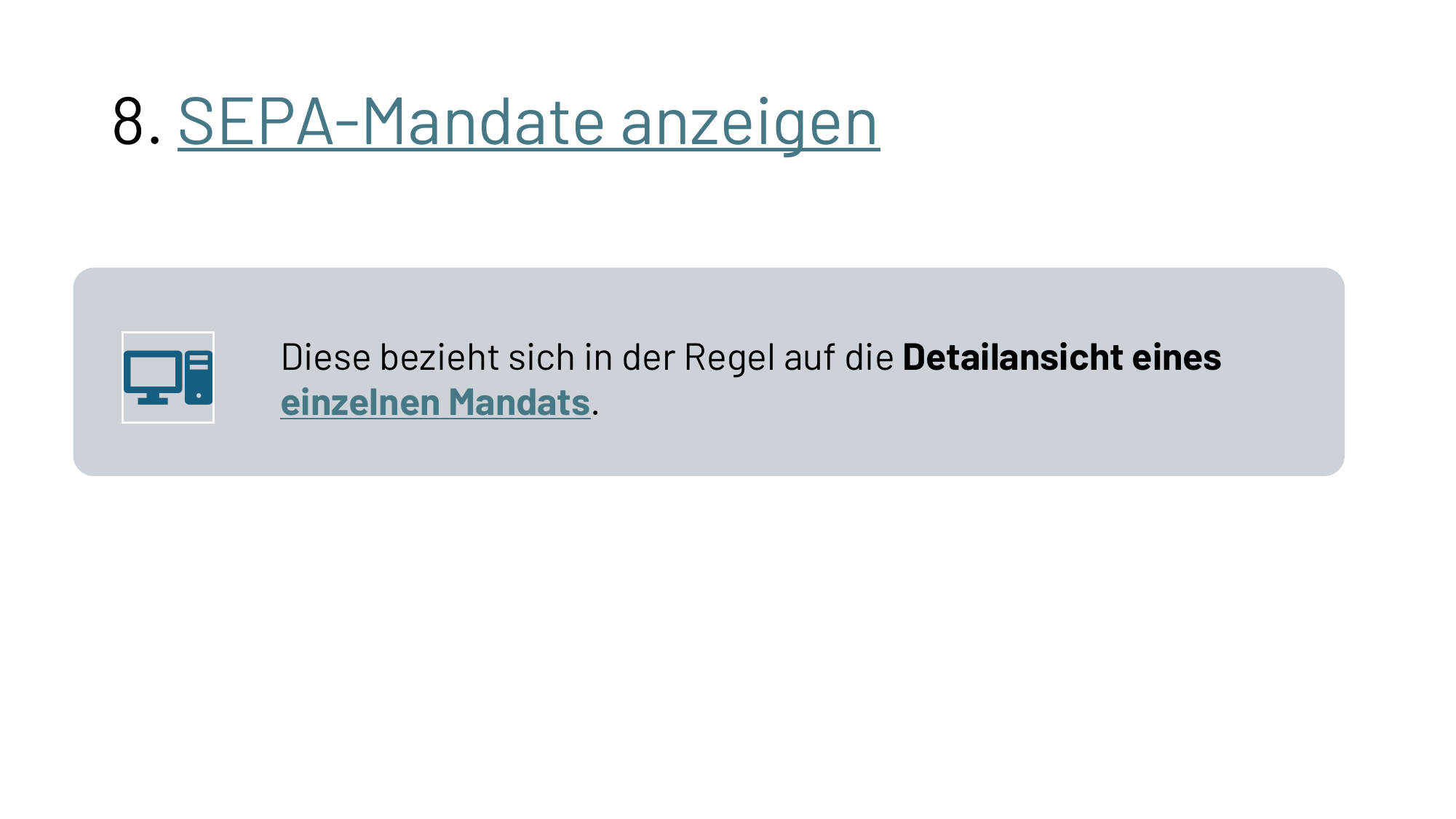

# 8. SEPA-Mandate anzeigen
Diese bezieht sich in der Regel auf die Detailansicht eines einzelnen Mandats.